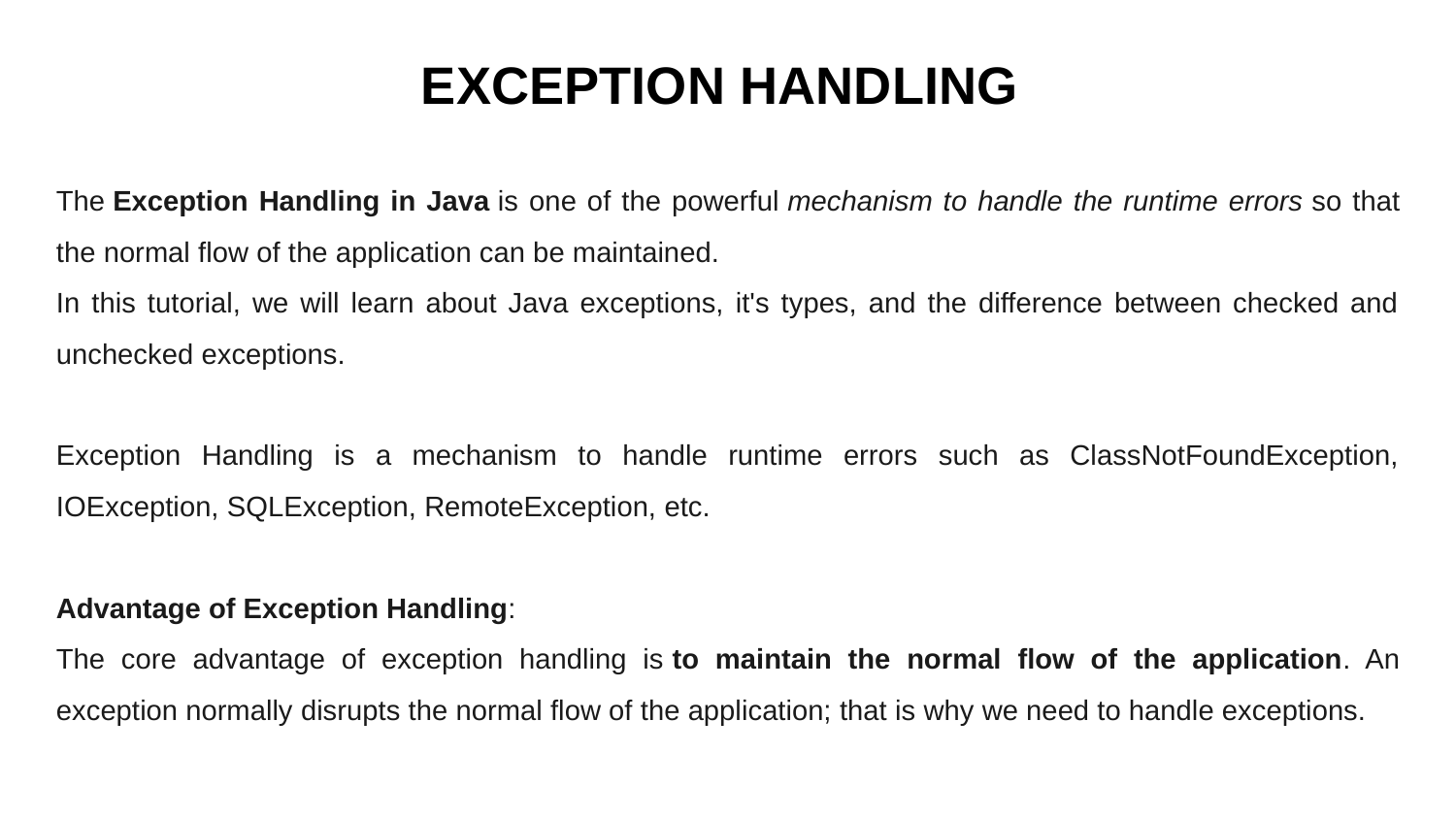

EXCEPTION HANDLING
The Exception Handling in Java is one of the powerful mechanism to handle the runtime errors so that the normal flow of the application can be maintained.
In this tutorial, we will learn about Java exceptions, it's types, and the difference between checked and unchecked exceptions.

Exception Handling is a mechanism to handle runtime errors such as ClassNotFoundException, IOException, SQLException, RemoteException, etc.

Advantage of Exception Handling:
The core advantage of exception handling is to maintain the normal flow of the application. An exception normally disrupts the normal flow of the application; that is why we need to handle exceptions.